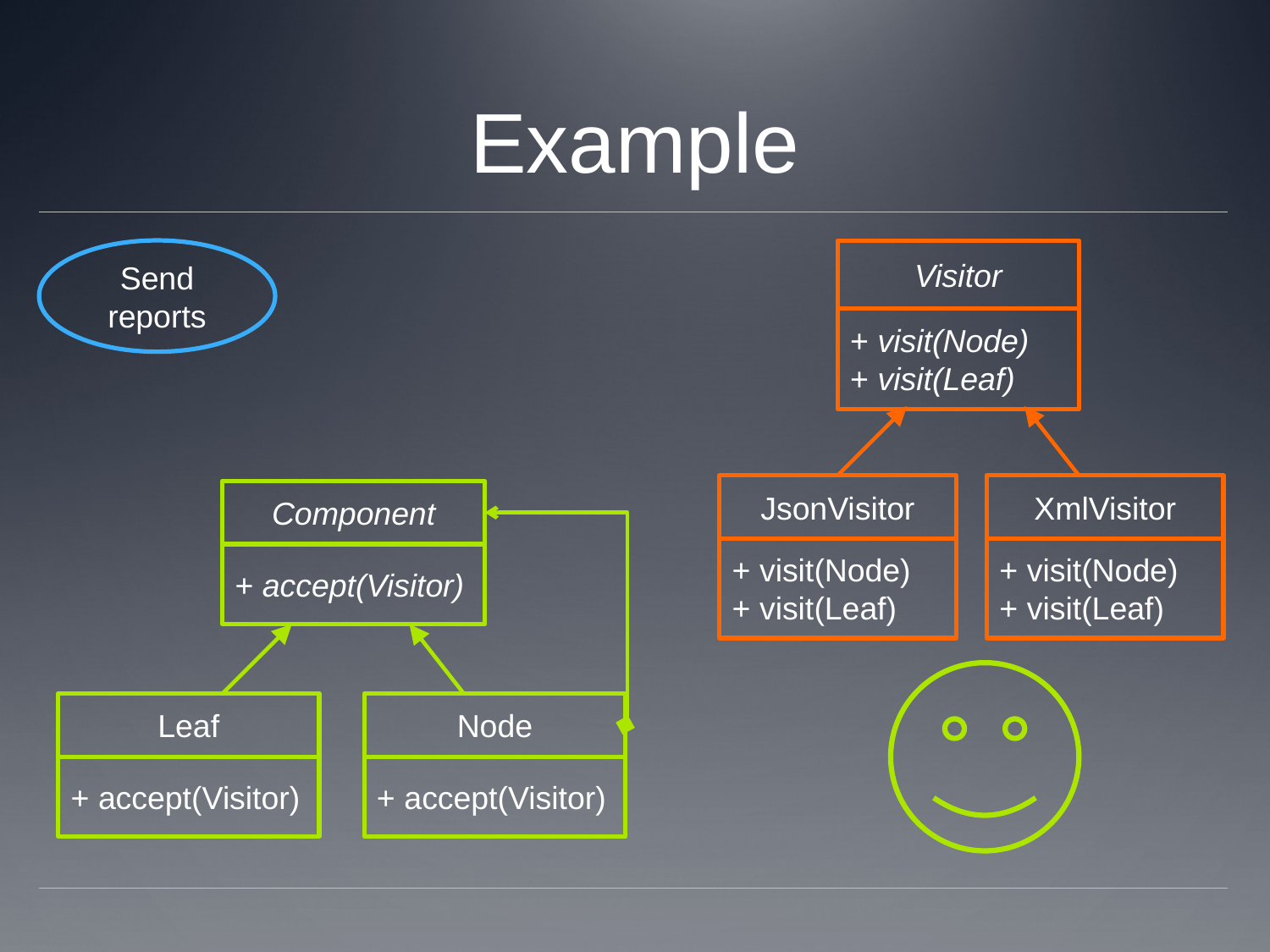

# Example
Send reports
Visitor
+ visit(Node)
+ visit(Leaf)
JsonVisitor
XmlVisitor
+ visit(Node)
+ visit(Leaf)
+ visit(Node)
+ visit(Leaf)
Component
+ accept(Visitor)
Node
Leaf
+ accept(Visitor)
+ accept(Visitor)